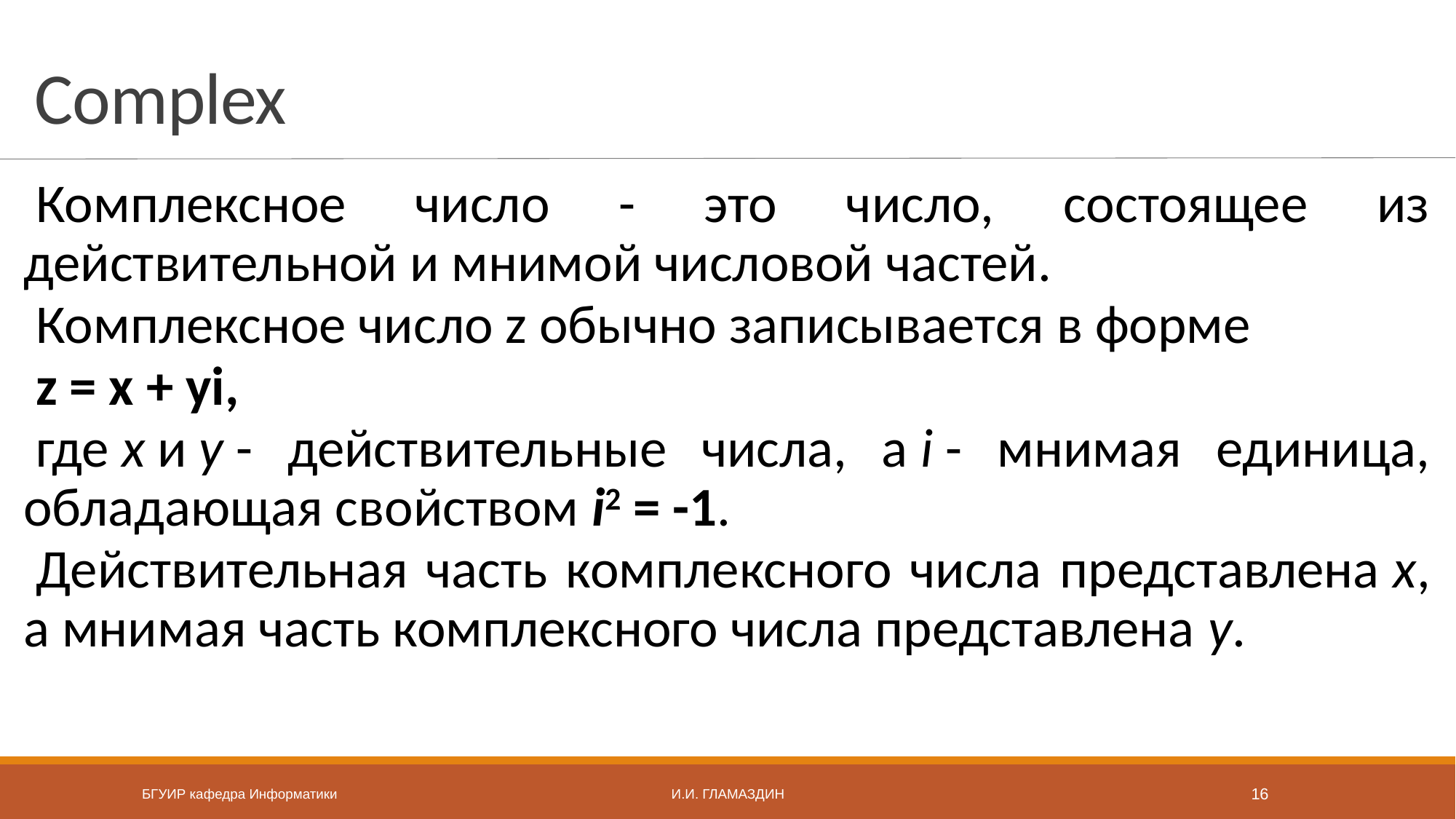

# Complex
Комплексное число - это число, состоящее из действительной и мнимой числовой частей.
Комплексное число z обычно записывается в форме
z = x + yi,
где x и y - действительные числа, а i - мнимая единица, обладающая свойством i2 = -1.
Действительная часть комплексного числа представлена x, а мнимая часть комплексного числа представлена y.
БГУИР кафедра Информатики
И.И. Гламаздин
16